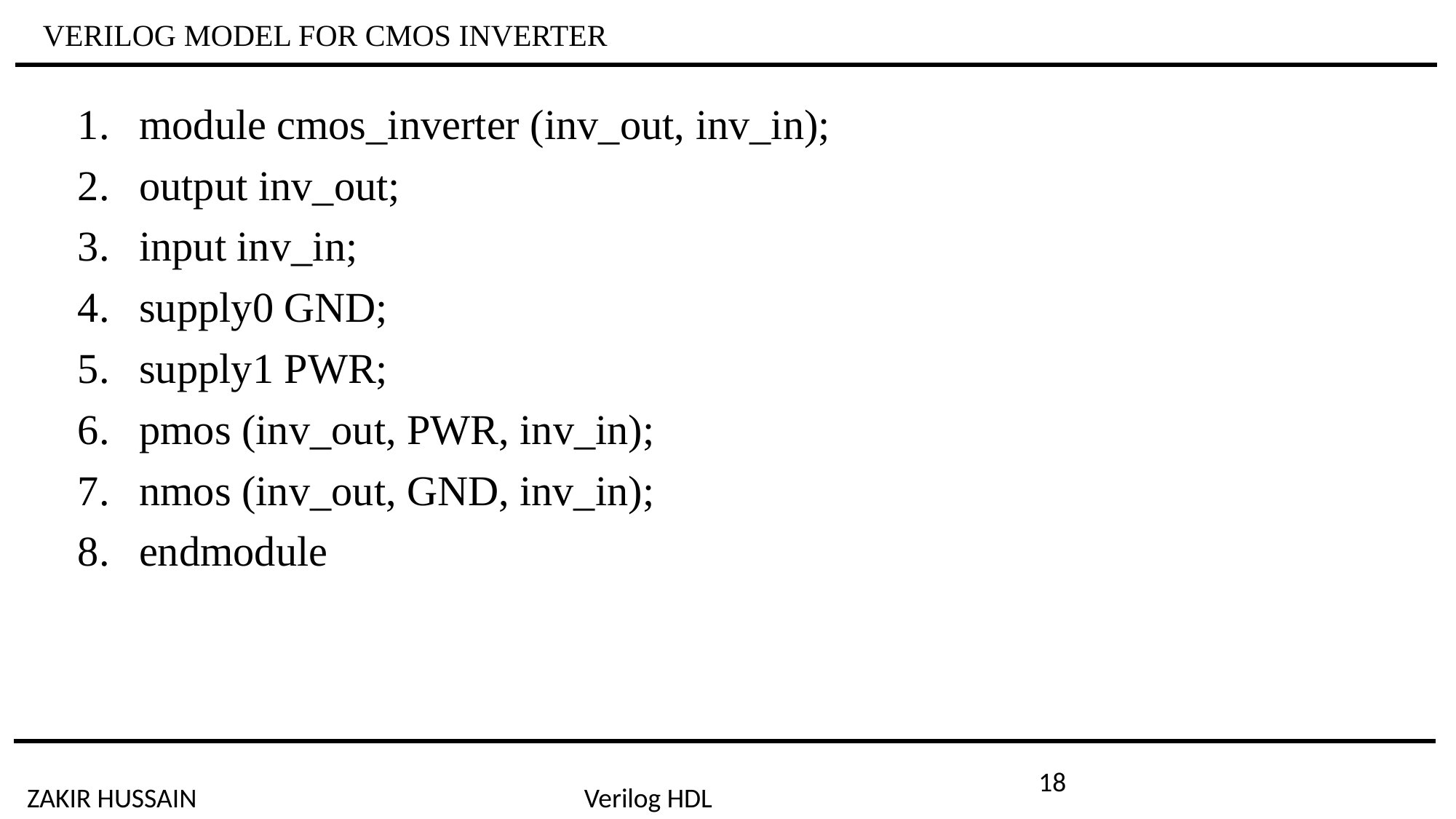

# VERILOG MODEL FOR CMOS INVERTER
module cmos_inverter (inv_out, inv_in);
output inv_out;
input inv_in;
supply0 GND;
supply1 PWR;
pmos (inv_out, PWR, inv_in);
nmos (inv_out, GND, inv_in);
endmodule
18